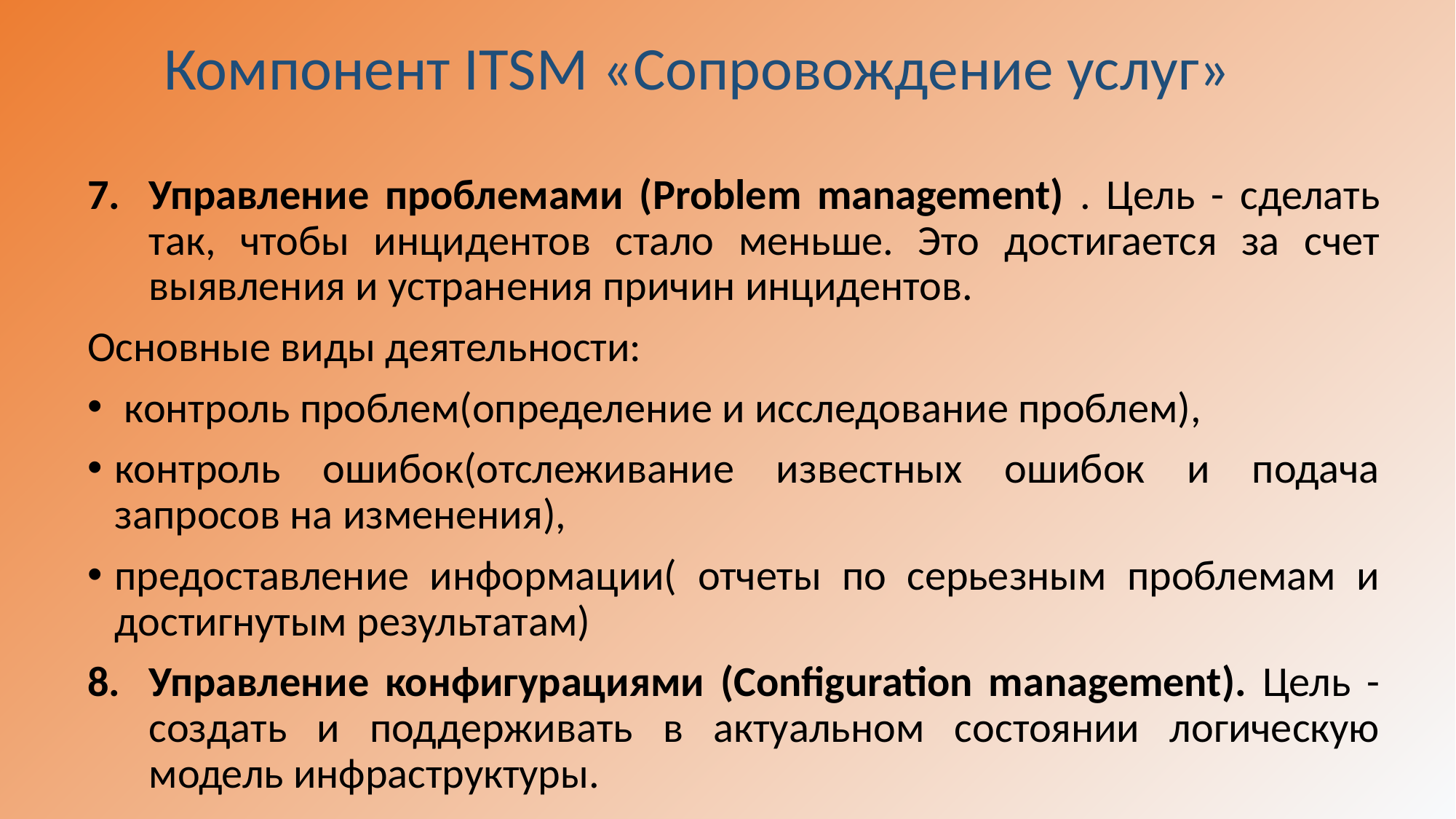

Компонент ITSM «Сопровождение услуг»
Управление проблемами (Problem management) . Цель - сделать так, чтобы инцидентов стало меньше. Это достигается за счет выявления и устранения причин инцидентов.
Основные виды деятельности:
 контроль проблем(определение и исследование проблем),
контроль ошибок(отслеживание известных ошибок и подача запросов на изменения),
предоставление информации( отчеты по серьезным проблемам и достигнутым результатам)
Управление конфигурациями (Configuration management). Цель - создать и поддерживать в актуальном состоянии логическую модель инфраструктуры.